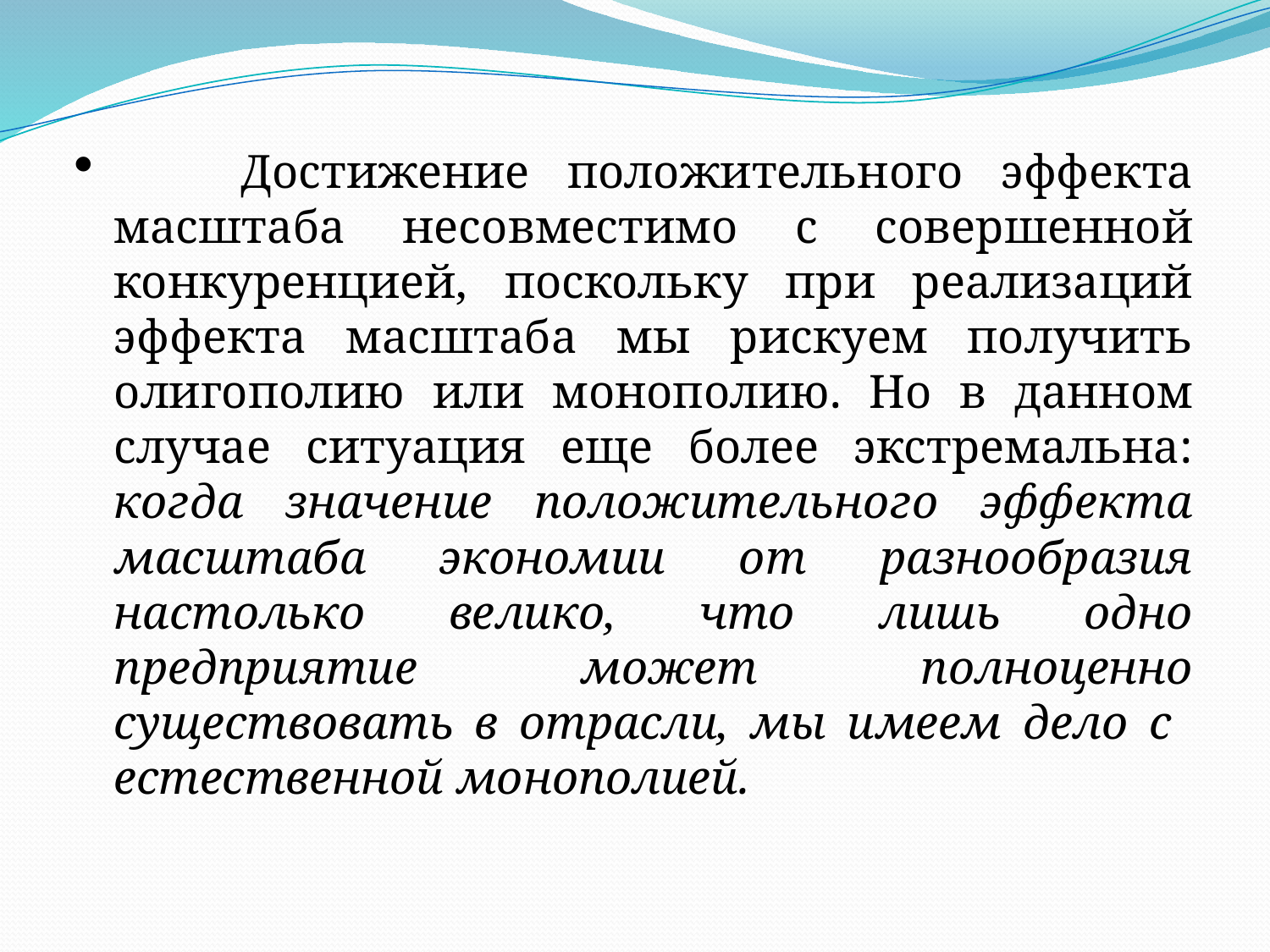

Достижение положительного эффекта масшта­ба несовместимо с совершенной конкуренцией, поскольку при реализаций эффекта масштаба мы рискуем получить олигополию или монополию. Но в данном случае ситуация еще более экстремальна: когда значение положительного эффекта масштаба экономии от разнообразия настолько велико, что лишь одно предприятие может полноценно существовать в отрасли, мы имеем дело с  естественной монополией.